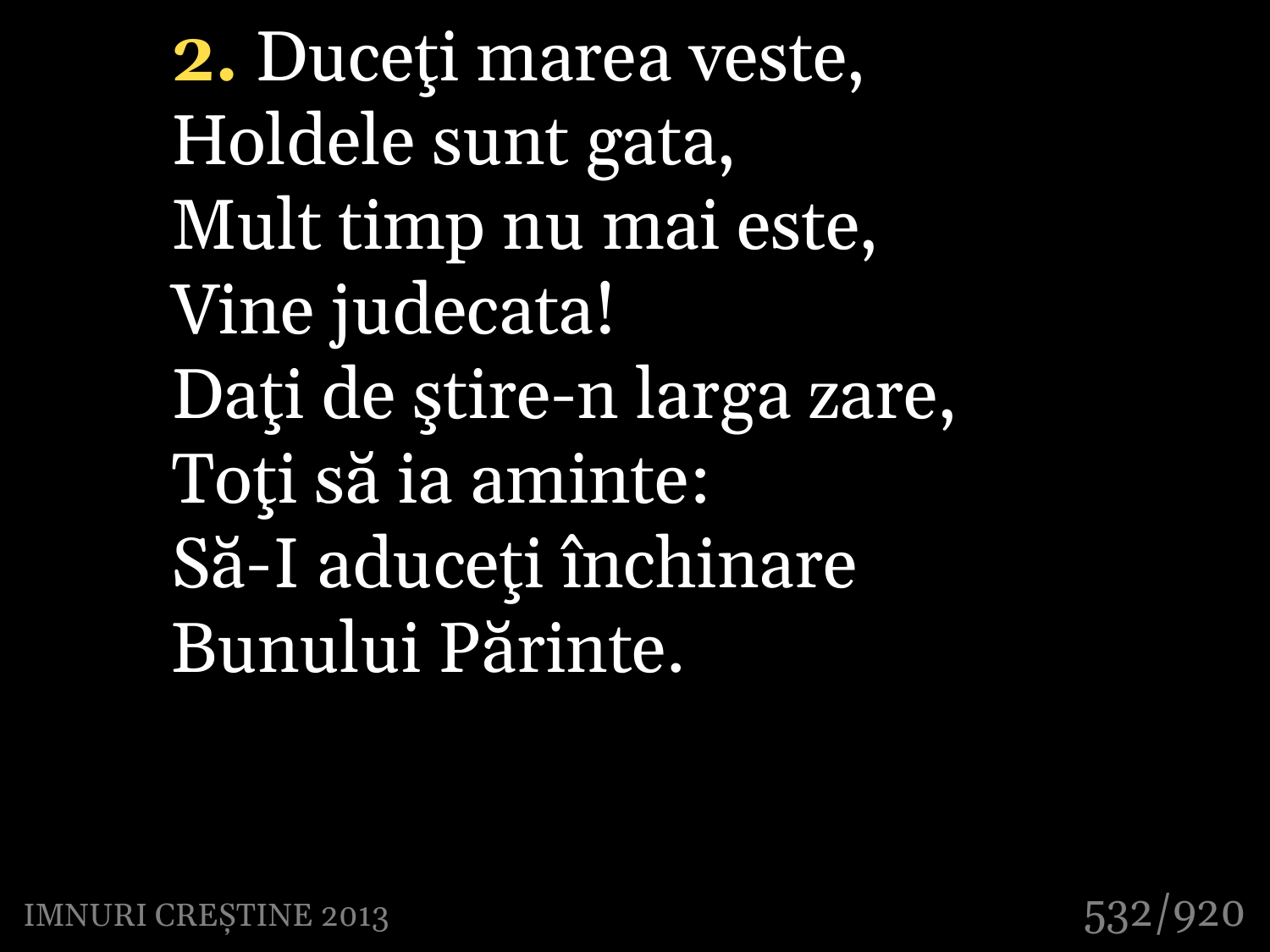

2. Duceţi marea veste,
Holdele sunt gata,
Mult timp nu mai este,
Vine judecata!
Daţi de ştire-n larga zare,
Toţi să ia aminte:
Să-I aduceţi închinare
Bunului Părinte.
532/920
IMNURI CREȘTINE 2013